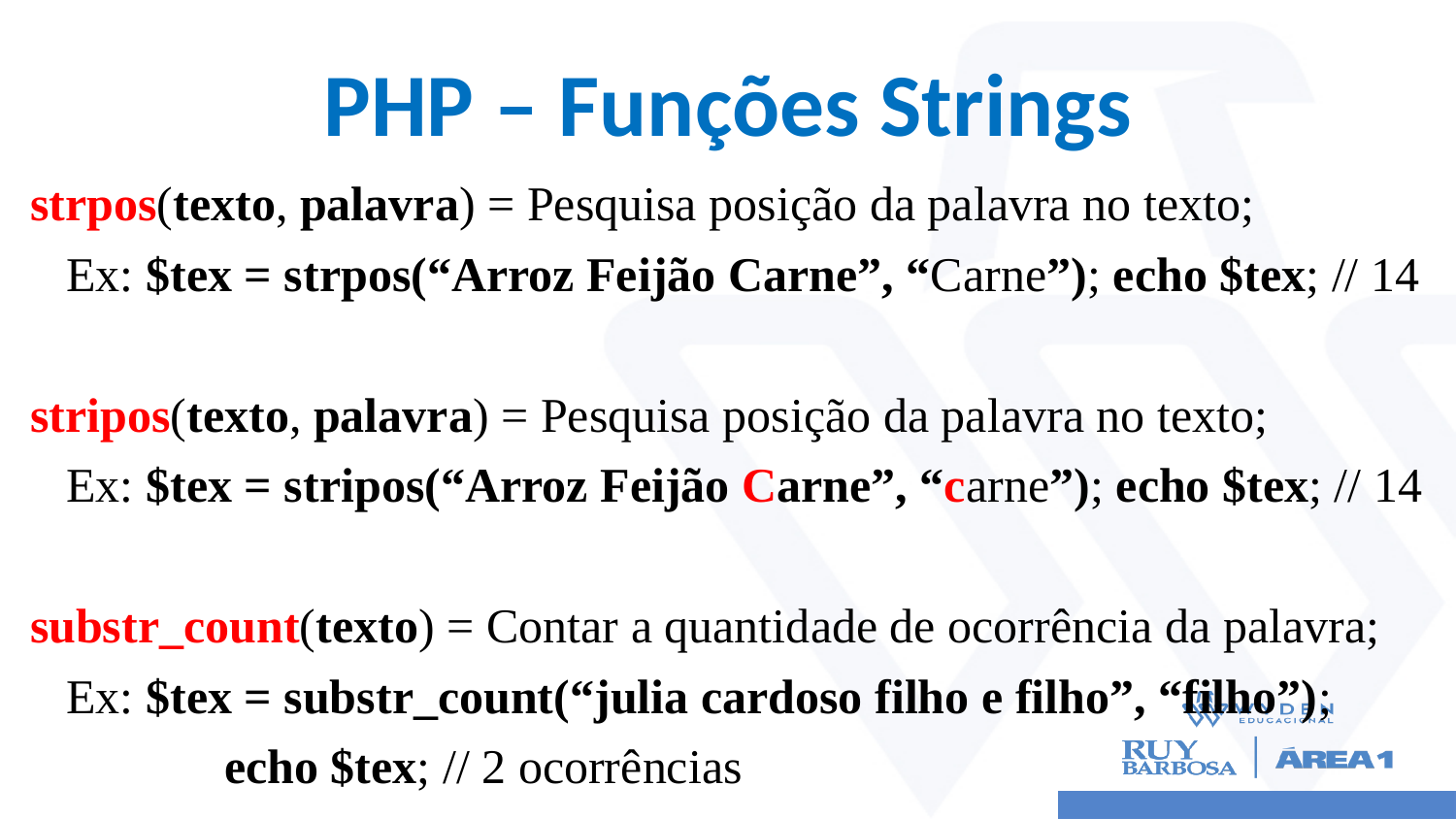

# PHP – Funções Strings
strpos(texto, palavra) = Pesquisa posição da palavra no texto;
   Ex: $tex = strpos(“Arroz Feijão Carne”, “Carne”); echo $tex; // 14

stripos(texto, palavra) = Pesquisa posição da palavra no texto;
   Ex: $tex = stripos(“Arroz Feijão Carne”, “carne”); echo $tex; // 14

substr_count(texto) = Contar a quantidade de ocorrência da palavra;
   Ex: $tex = substr_count(“julia cardoso filho e filho”, “filho”);
 	    echo $tex; // 2 ocorrências